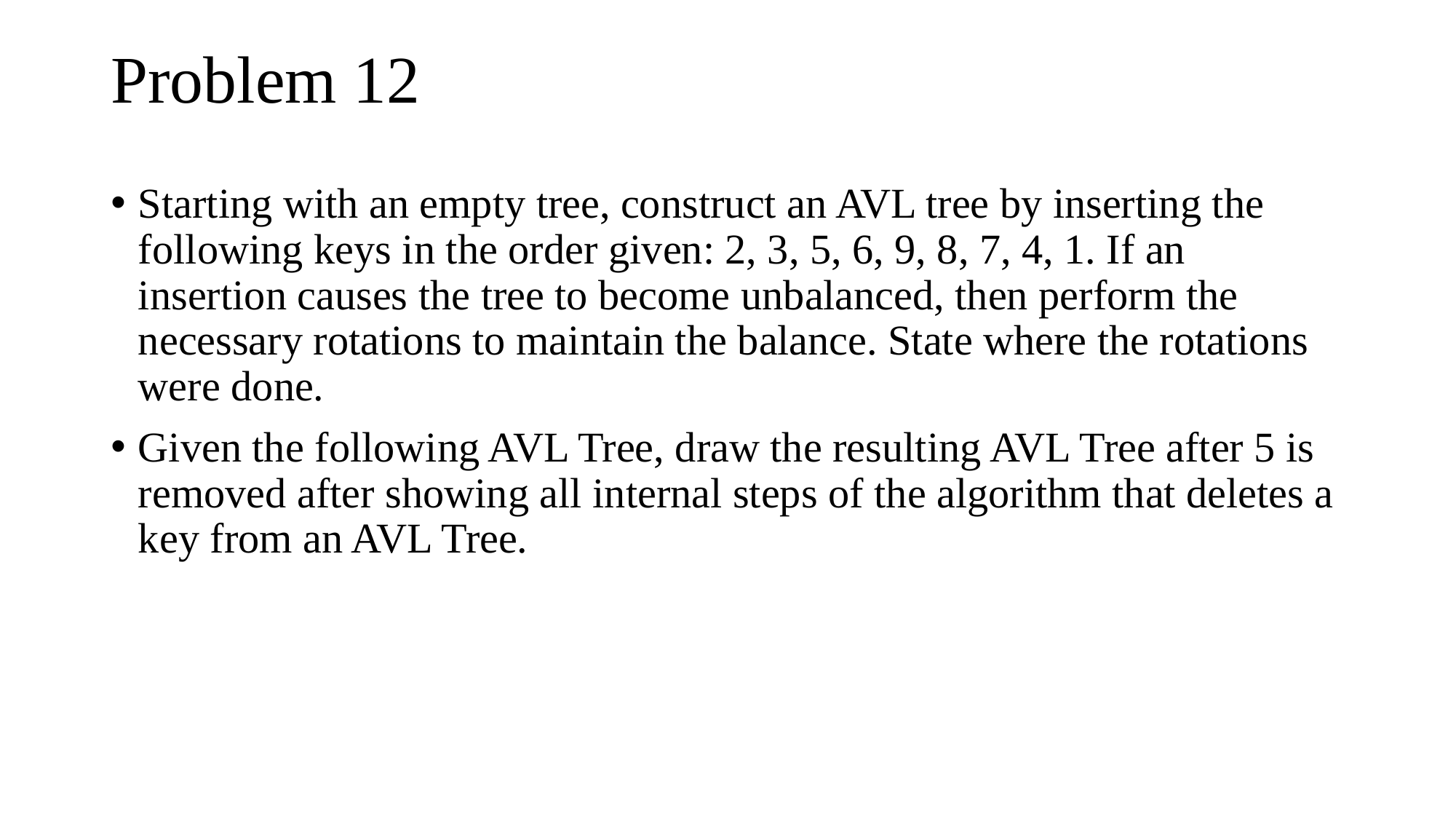

# Problem 12
Starting with an empty tree, construct an AVL tree by inserting the following keys in the order given: 2, 3, 5, 6, 9, 8, 7, 4, 1. If an insertion causes the tree to become unbalanced, then perform the necessary rotations to maintain the balance. State where the rotations were done.
Given the following AVL Tree, draw the resulting AVL Tree after 5 is removed after showing all internal steps of the algorithm that deletes a key from an AVL Tree.